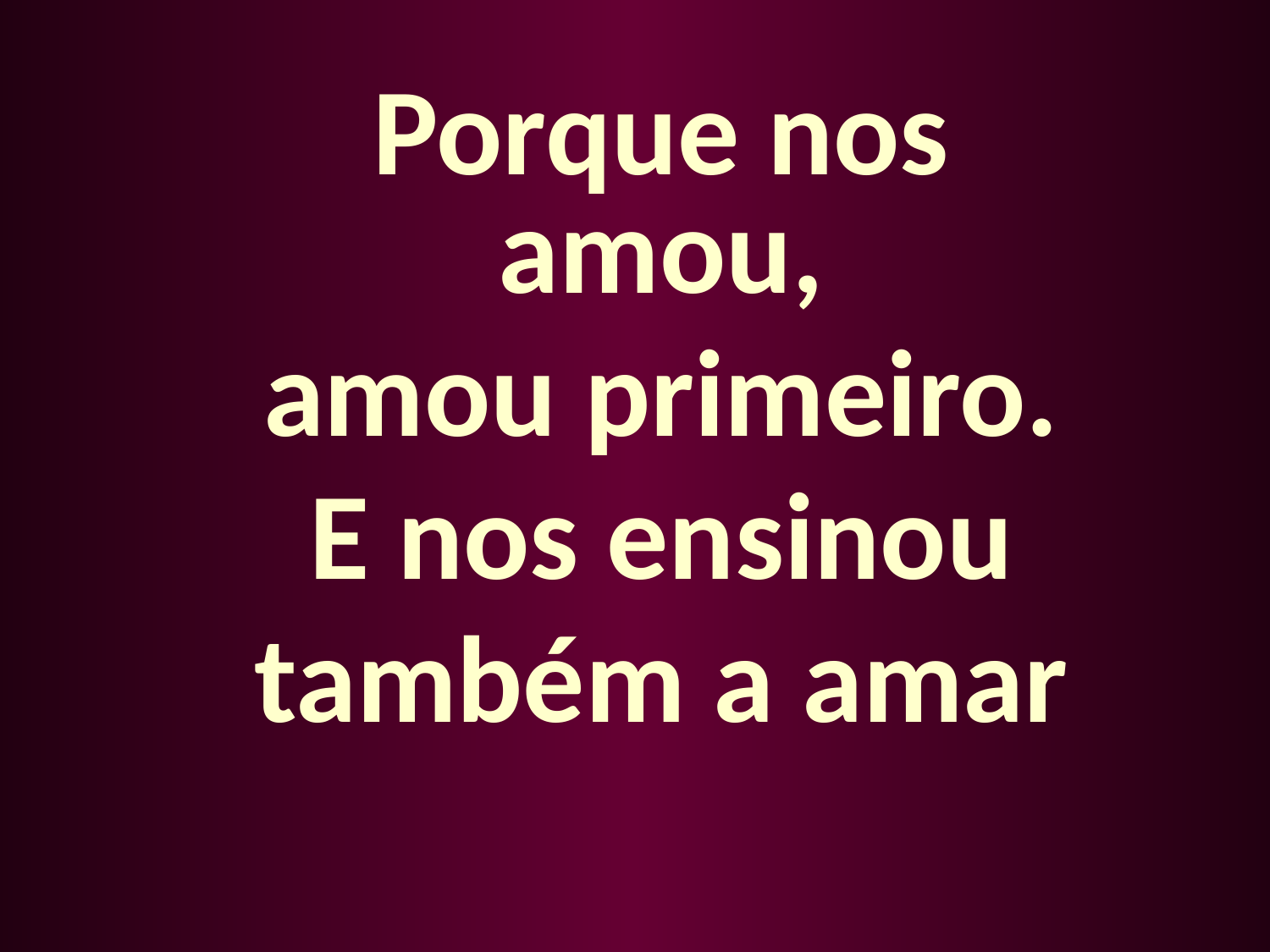

Porque nos amou,
amou primeiro.
E nos ensinou
também a amar